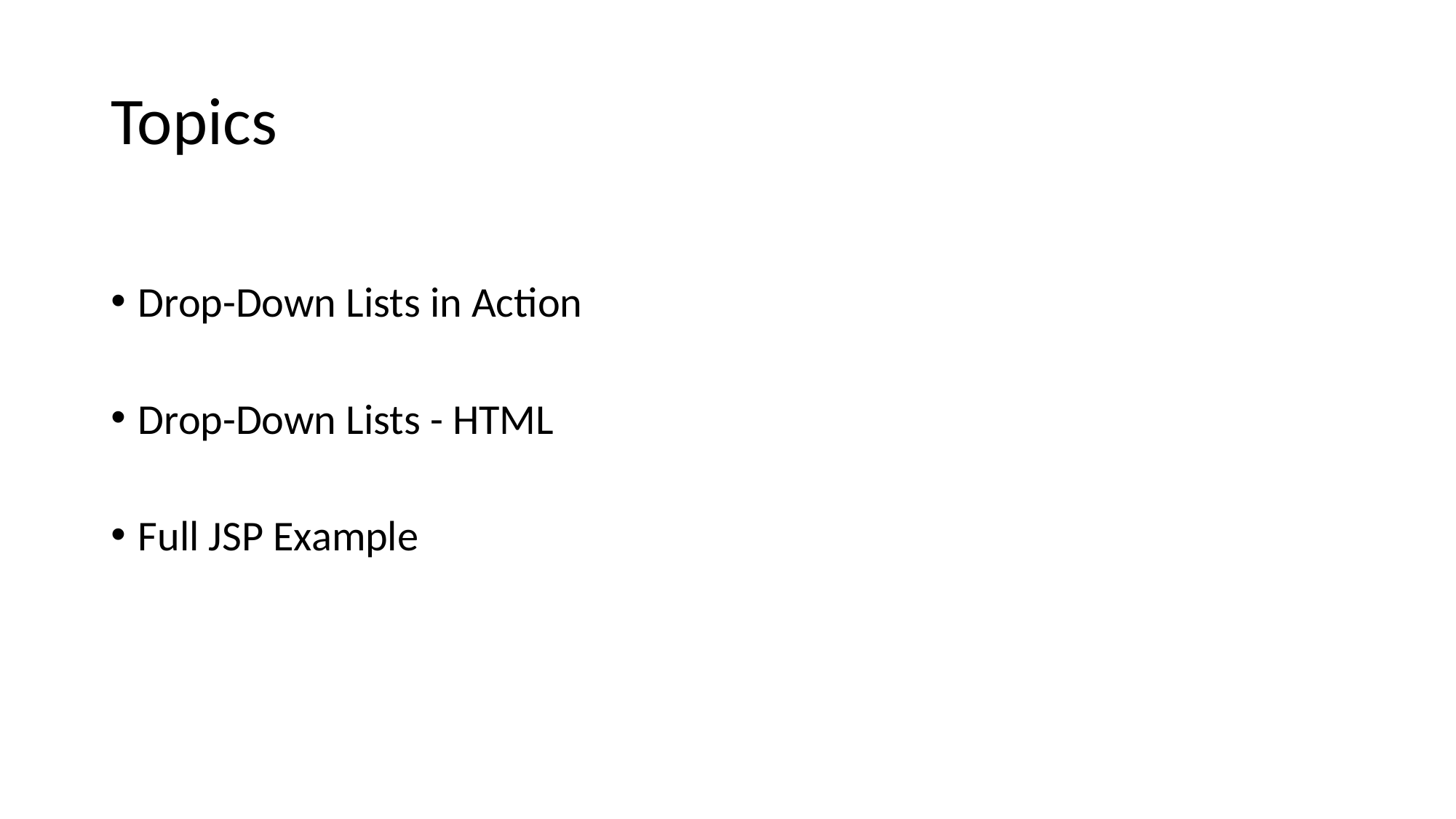

# Topics
Drop-Down Lists in Action
Drop-Down Lists - HTML
Full JSP Example